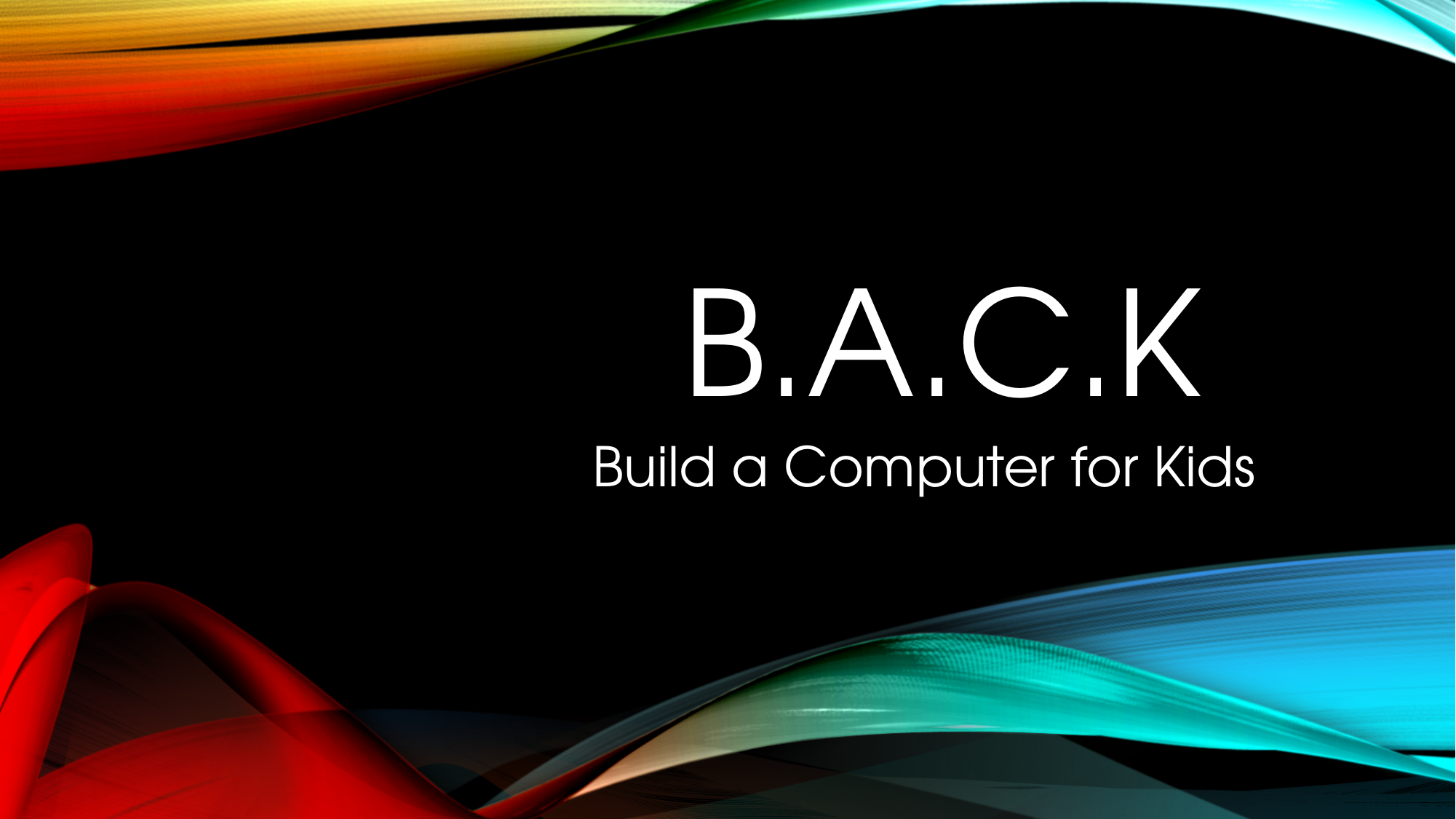

# B.a.c.k
                                               Build a Computer for Kids